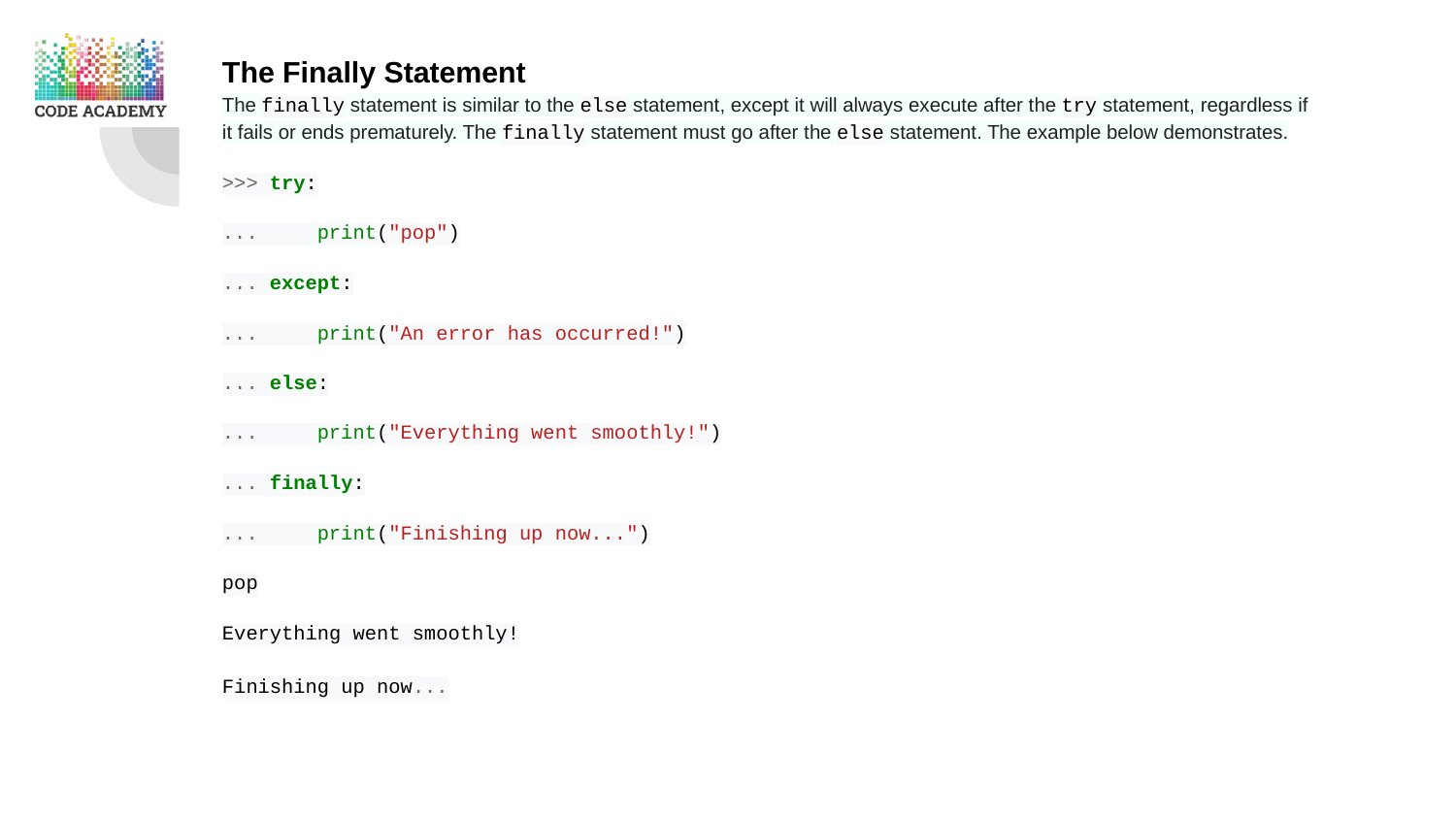

The Finally Statement
The finally statement is similar to the else statement, except it will always execute after the try statement, regardless if it fails or ends prematurely. The finally statement must go after the else statement. The example below demonstrates.
>>> try:
...     print("pop")
... except:
...     print("An error has occurred!")
... else:
...     print("Everything went smoothly!")
... finally:
...     print("Finishing up now...")
pop
Everything went smoothly!
Finishing up now...